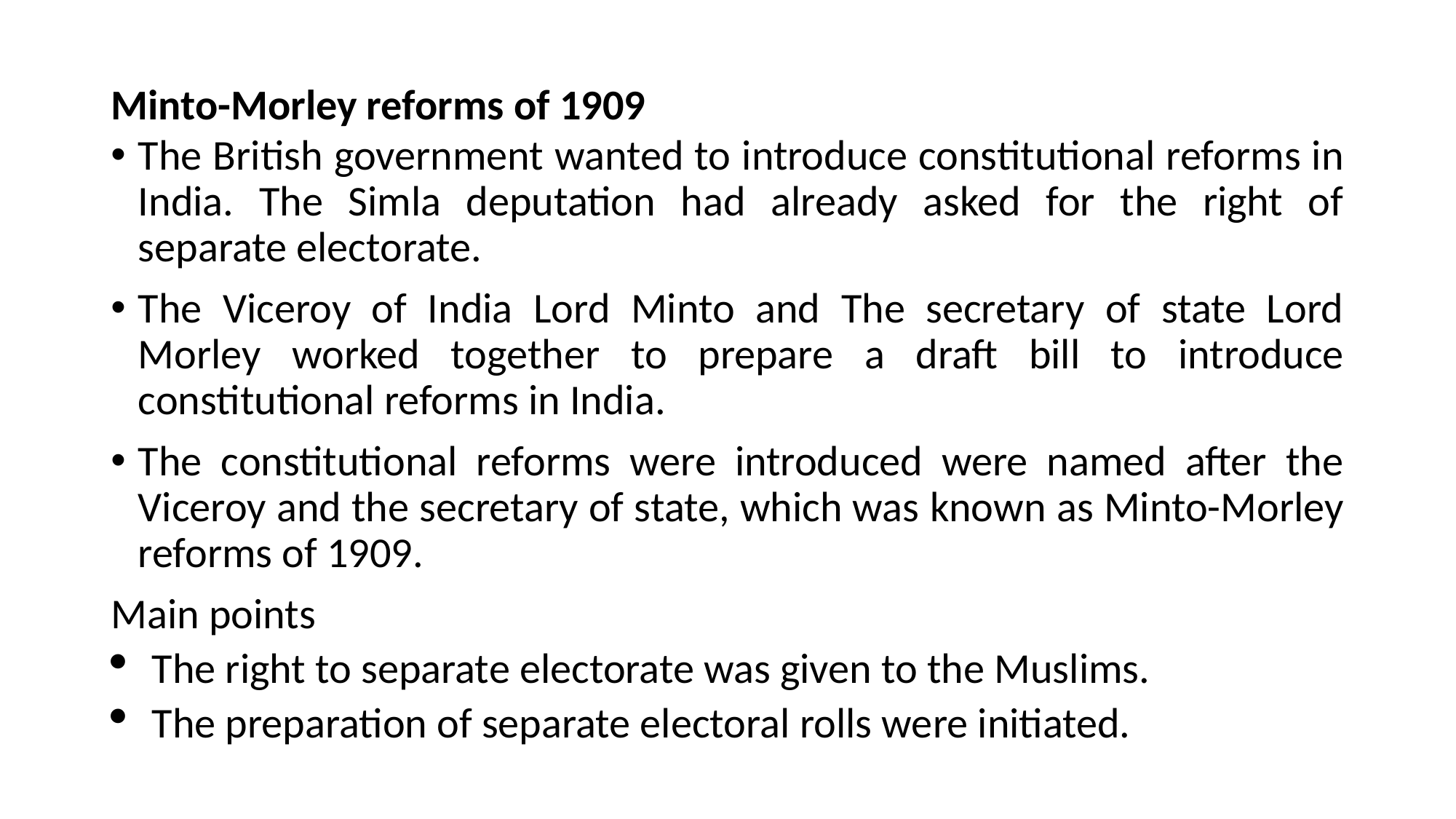

# Minto-Morley reforms of 1909
The British government wanted to introduce constitutional reforms in India. The Simla deputation had already asked for the right of separate electorate.
The Viceroy of India Lord Minto and The secretary of state Lord Morley worked together to prepare a draft bill to introduce constitutional reforms in India.
The constitutional reforms were introduced were named after the Viceroy and the secretary of state, which was known as Minto-Morley reforms of 1909.
Main points
The right to separate electorate was given to the Muslims.
The preparation of separate electoral rolls were initiated.